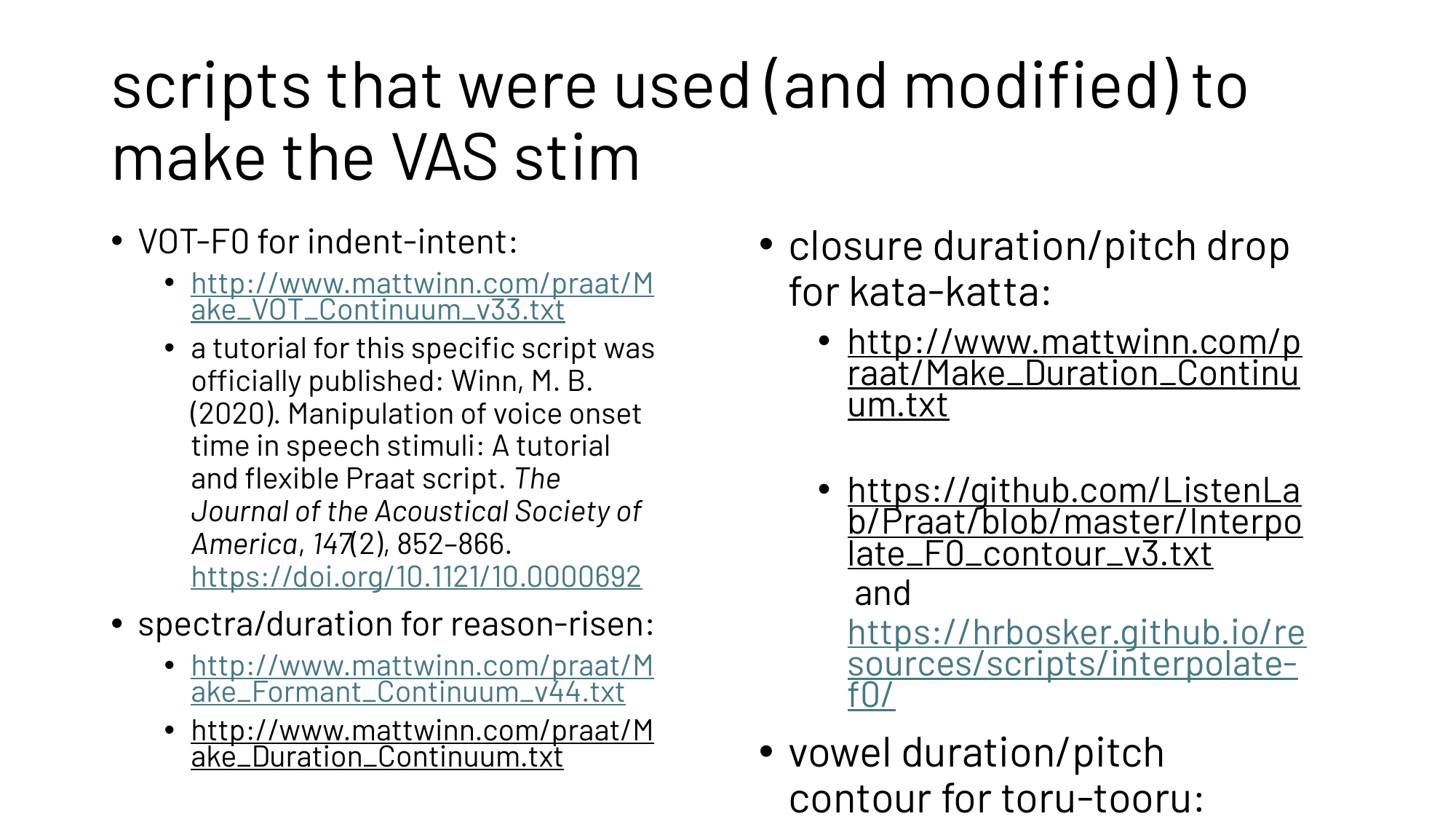

# scripts that were used (and modified) to make the VAS stim
closure duration/pitch drop for kata-katta:
http://www.mattwinn.com/praat/Make_Duration_Continuum.txt
https://github.com/ListenLab/Praat/blob/master/Interpolate_F0_contour_v3.txt and https://hrbosker.github.io/resources/scripts/interpolate-f0/
vowel duration/pitch contour for toru-tooru:
http://www.mattwinn.com/praat/Make_Duration_Continuum.txt
https://github.com/ListenLab/Praat/blob/master/Interpolate_F0_contour_v3.txt

VOT-F0 for indent-intent:
http://www.mattwinn.com/praat/Make_VOT_Continuum_v33.txt
a tutorial for this specific script was officially published: Winn, M. B. (2020). Manipulation of voice onset time in speech stimuli: A tutorial and flexible Praat script. The Journal of the Acoustical Society of America, 147(2), 852–866. https://doi.org/10.1121/10.0000692
spectra/duration for reason-risen:
http://www.mattwinn.com/praat/Make_Formant_Continuum_v44.txt
http://www.mattwinn.com/praat/Make_Duration_Continuum.txt